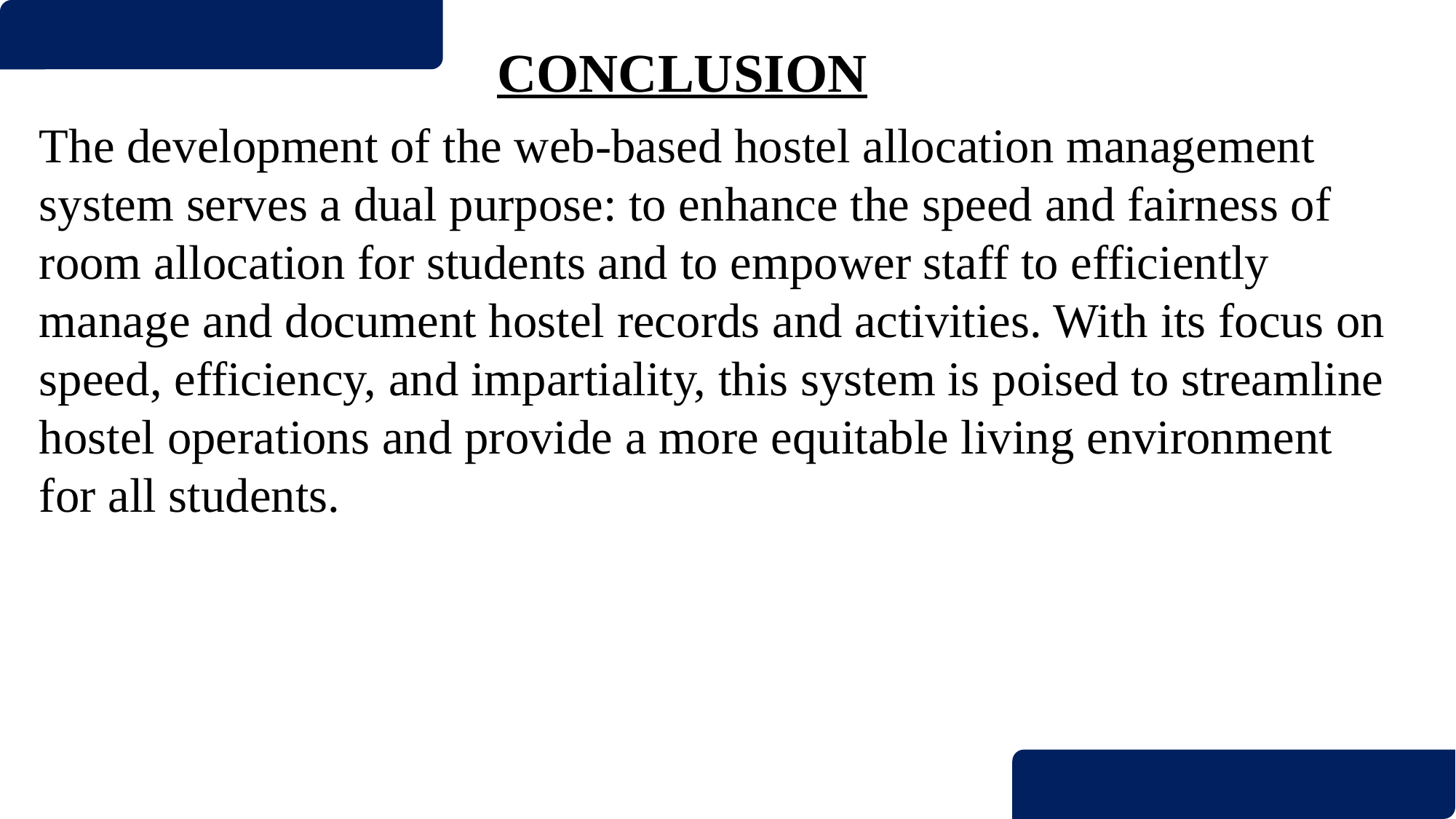

CONCLUSION
The development of the web-based hostel allocation management system serves a dual purpose: to enhance the speed and fairness of room allocation for students and to empower staff to efficiently manage and document hostel records and activities. With its focus on speed, efficiency, and impartiality, this system is poised to streamline hostel operations and provide a more equitable living environment for all students.